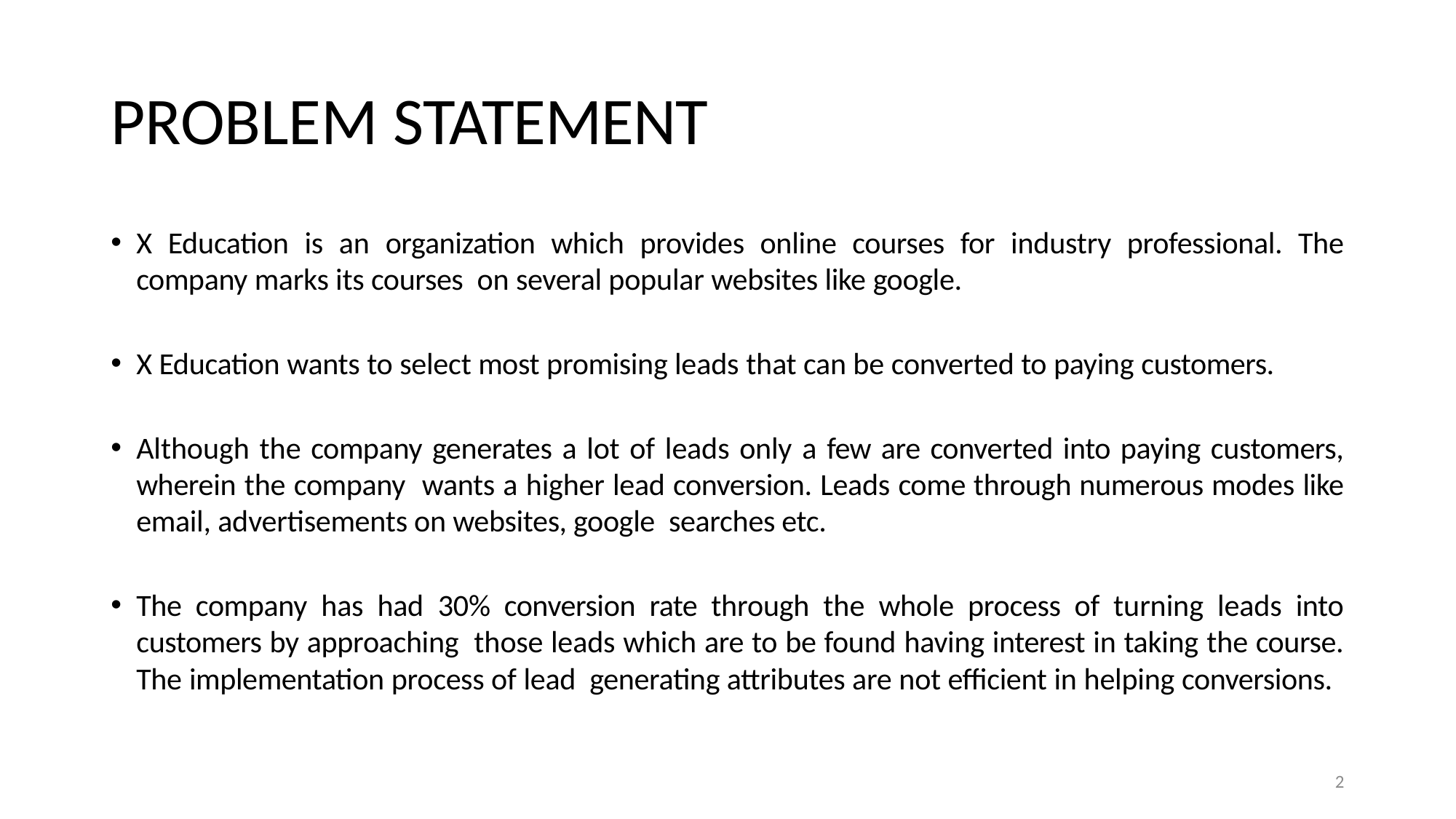

# PROBLEM STATEMENT
X Education is an organization which provides online courses for industry professional. The company marks its courses  on several popular websites like google.

X Education wants to select most promising leads that can be converted to paying customers.

Although the company generates a lot of leads only a few are converted into paying customers, wherein the company  wants a higher lead conversion. Leads come through numerous modes like email, advertisements on websites, google  searches etc.

The company has had 30% conversion rate through the whole process of turning leads into customers by approaching  those leads which are to be found having interest in taking the course. The implementation process of lead  generating attributes are not efficient in helping conversions.

2